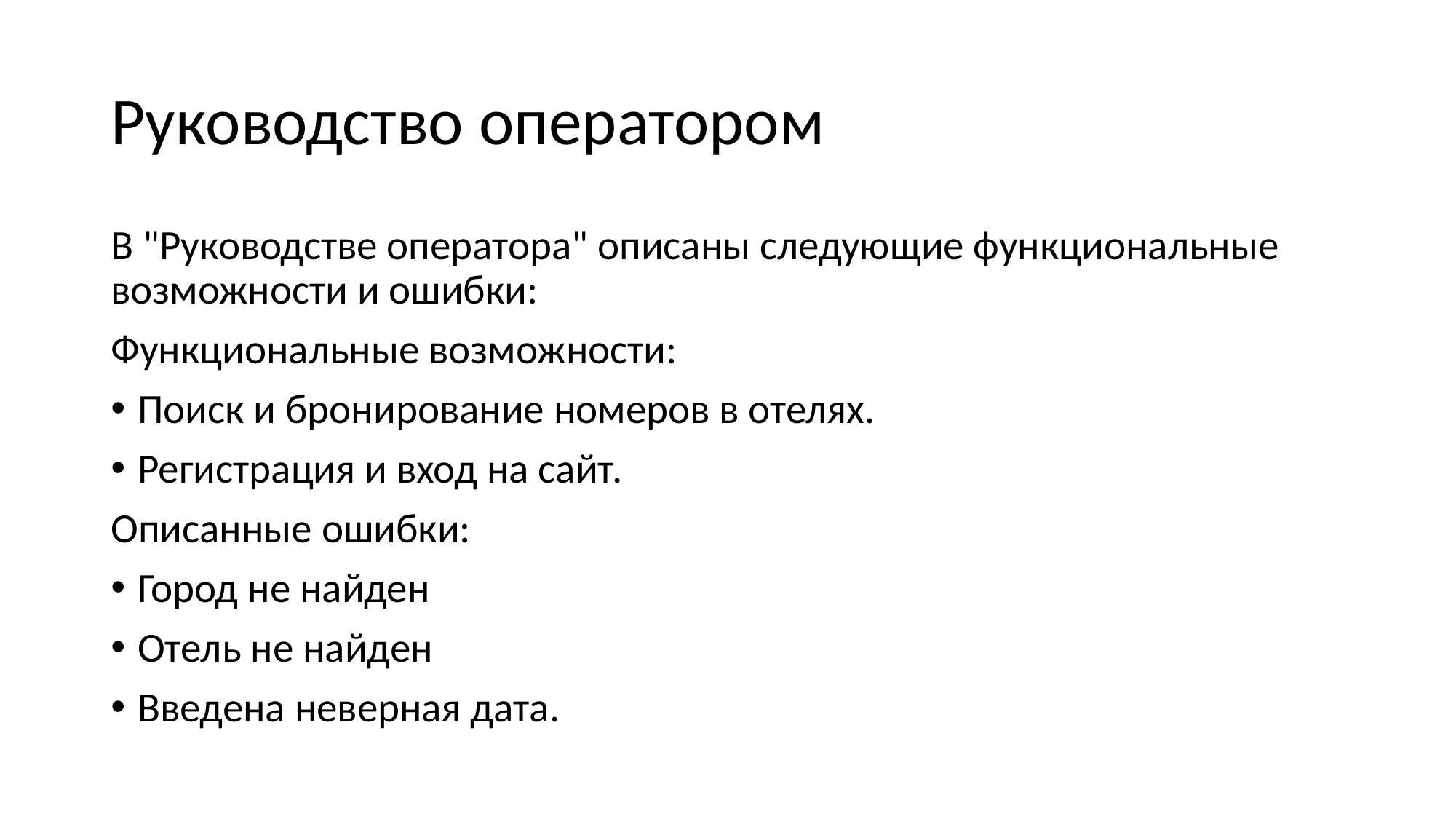

# Руководство оператором
В "Руководстве оператора" описаны следующие функциональные возможности и ошибки:
Функциональные возможности:
Поиск и бронирование номеров в отелях.
Регистрация и вход на сайт.
Описанные ошибки:
Город не найден
Отель не найден
Введена неверная дата.